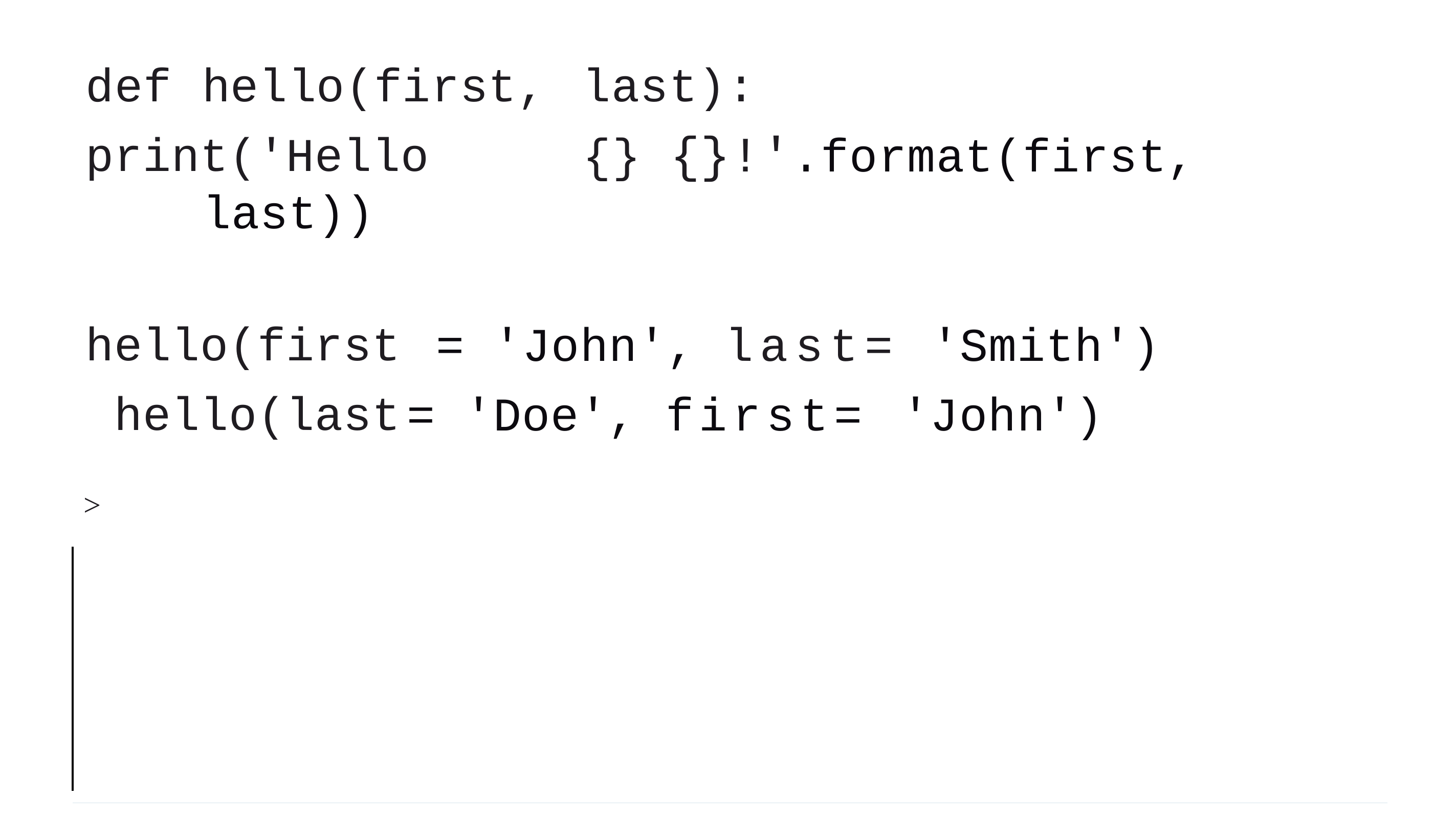

# def hello(first,
print('Hello  last))
last):
{} {}!'.format(first,
hello(first  hello(last
= 'John', last= 'Smith')
= 'Doe', first= 'John')
>